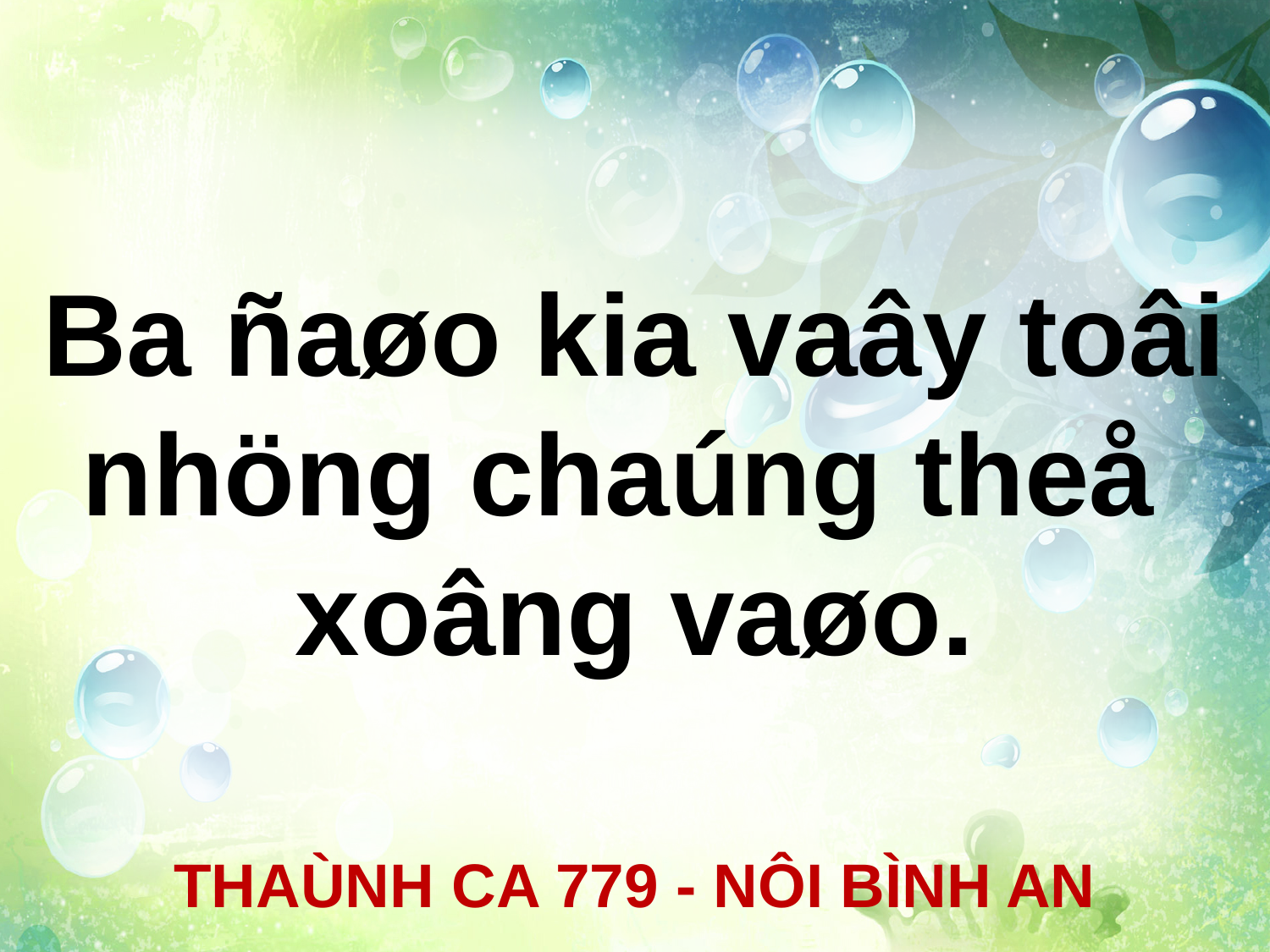

Ba ñaøo kia vaây toâi nhöng chaúng theå
xoâng vaøo.
THAÙNH CA 779 - NÔI BÌNH AN